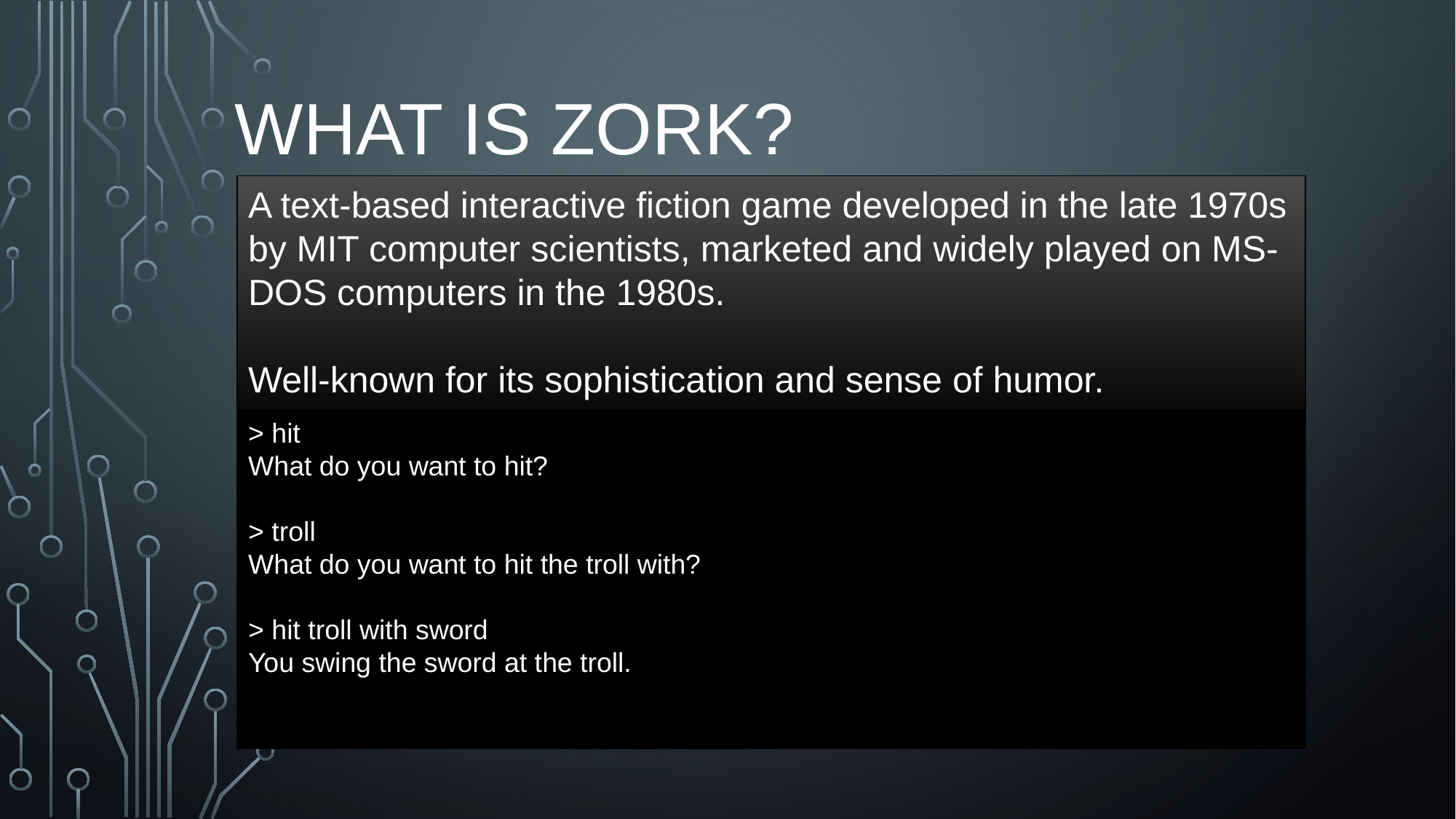

# What is zork?
A text-based interactive fiction game developed in the late 1970s by MIT computer scientists, marketed and widely played on MS-DOS computers in the 1980s.

Well-known for its sophistication and sense of humor.

> hit
What do you want to hit?

> troll
What do you want to hit the troll with?

> hit troll with sword
You swing the sword at the troll.